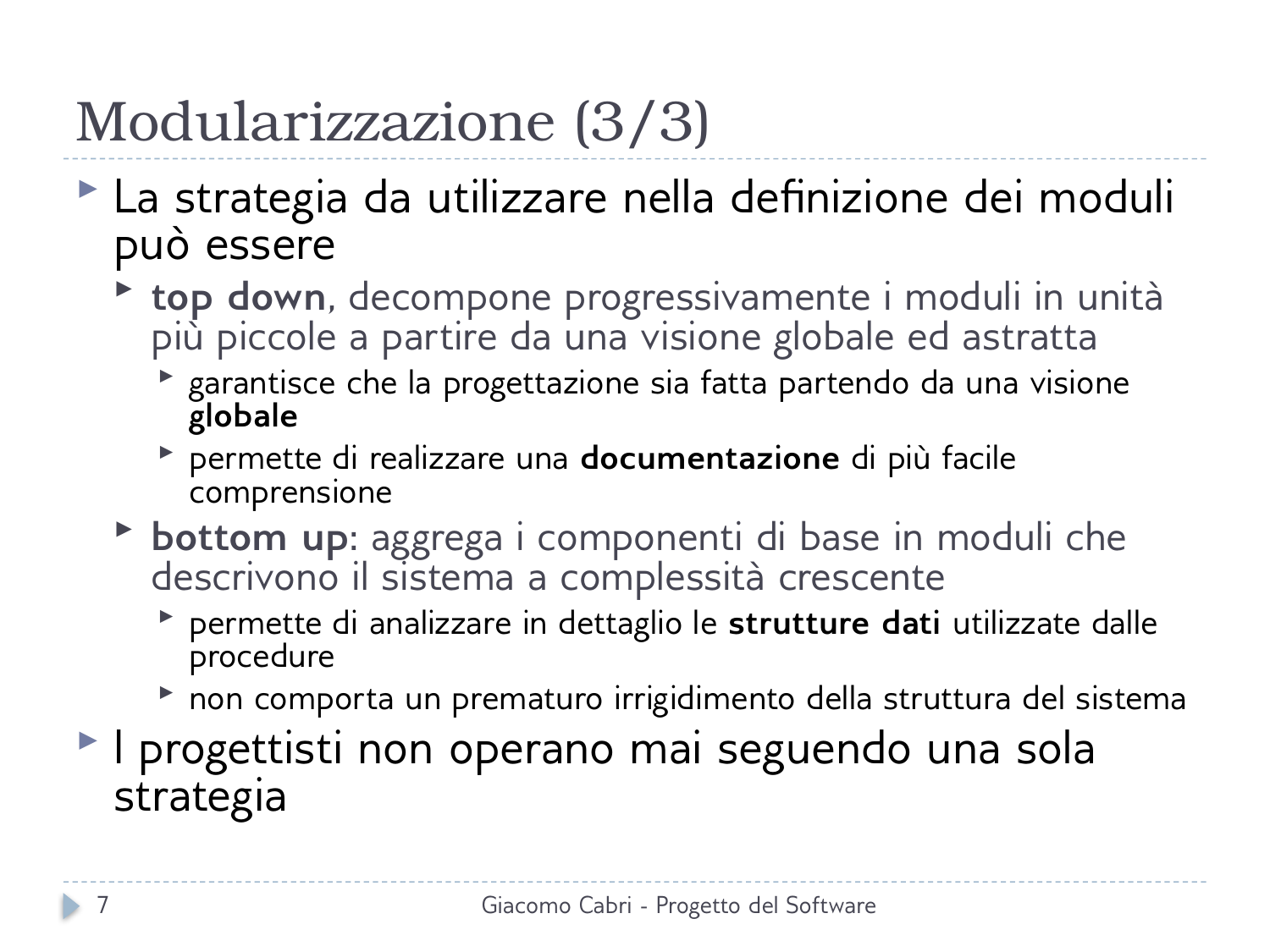

# Modularizzazione (3/3)
La strategia da utilizzare nella definizione dei moduli può essere
top down, decompone progressivamente i moduli in unità più piccole a partire da una visione globale ed astratta
garantisce che la progettazione sia fatta partendo da una visione globale
permette di realizzare una documentazione di più facile comprensione
bottom up: aggrega i componenti di base in moduli che descrivono il sistema a complessità crescente
permette di analizzare in dettaglio le strutture dati utilizzate dalle procedure
non comporta un prematuro irrigidimento della struttura del sistema
I progettisti non operano mai seguendo una sola strategia
7
Giacomo Cabri - Progetto del Software